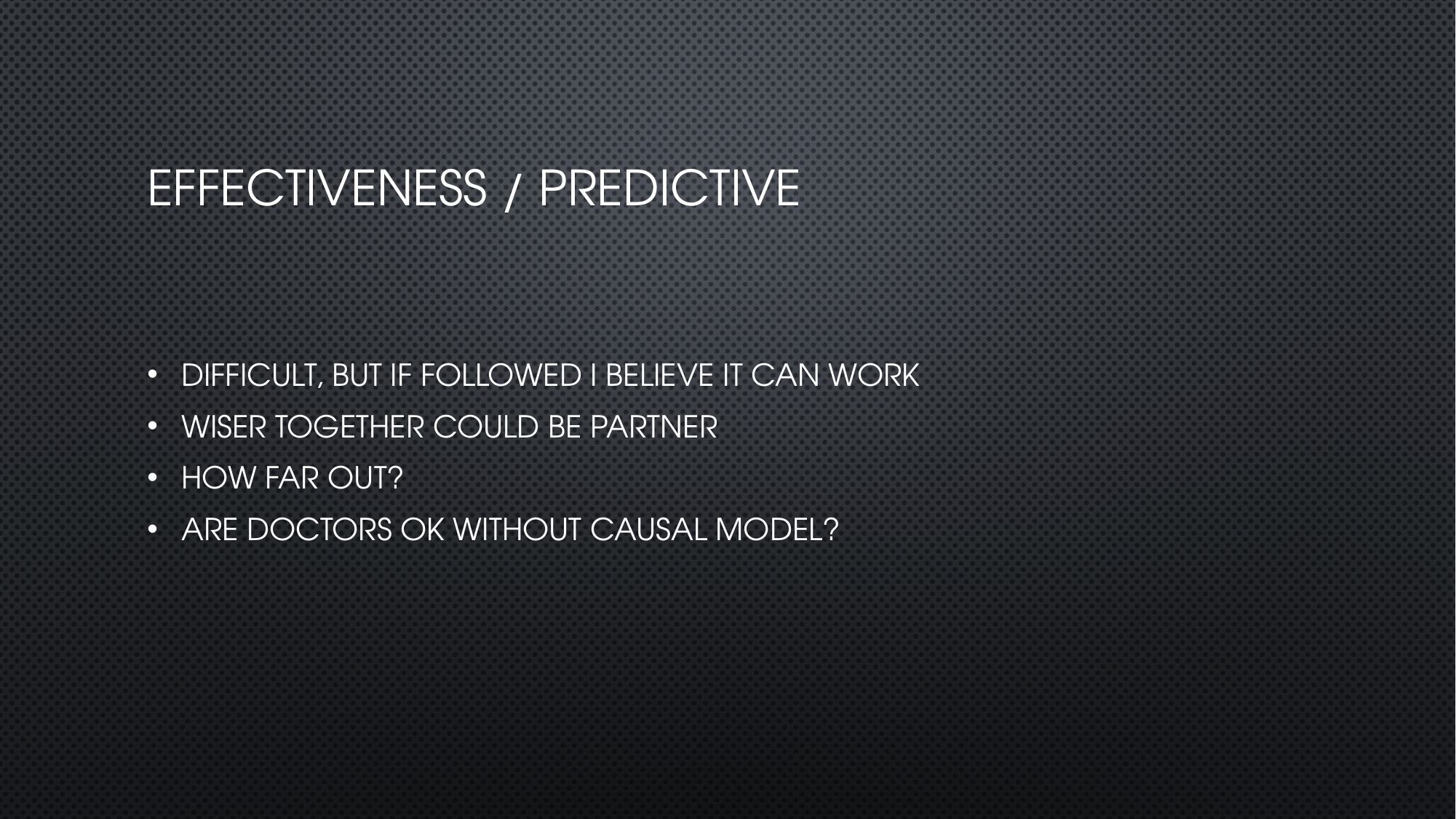

# Effectiveness / Predictive
Difficult, but if followed I believe it can work
Wiser Together could be partner
How far out?
Are Doctors ok without causal model?